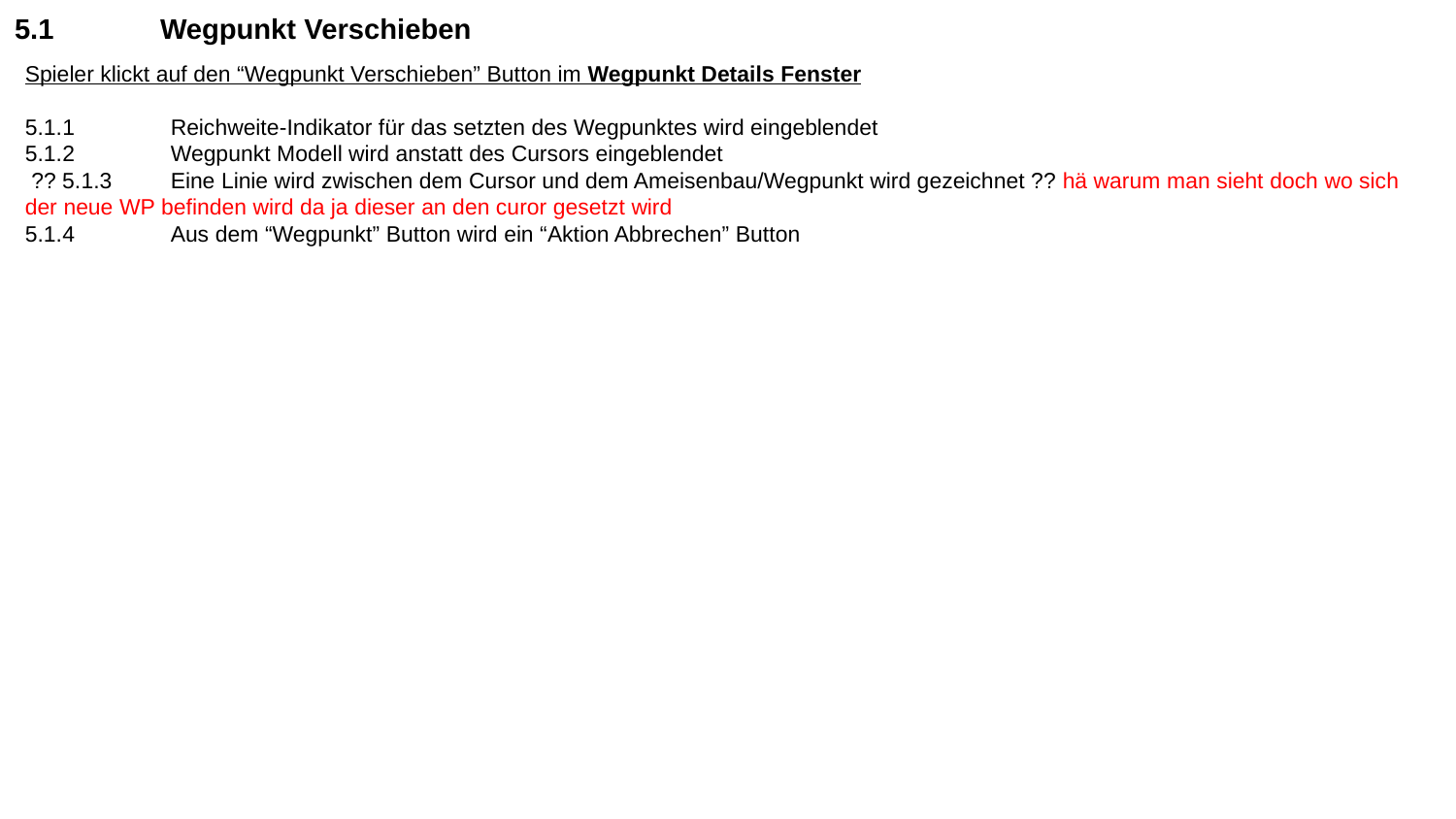

# 5.1	Wegpunkt Verschieben
Spieler klickt auf den “Wegpunkt Verschieben” Button im Wegpunkt Details Fenster

5.1.1	Reichweite-Indikator für das setzten des Wegpunktes wird eingeblendet
5.1.2	Wegpunkt Modell wird anstatt des Cursors eingeblendet
 ?? 5.1.3	Eine Linie wird zwischen dem Cursor und dem Ameisenbau/Wegpunkt wird gezeichnet ?? hä warum man sieht doch wo sich der neue WP befinden wird da ja dieser an den curor gesetzt wird
5.1.4	Aus dem “Wegpunkt” Button wird ein “Aktion Abbrechen” Button